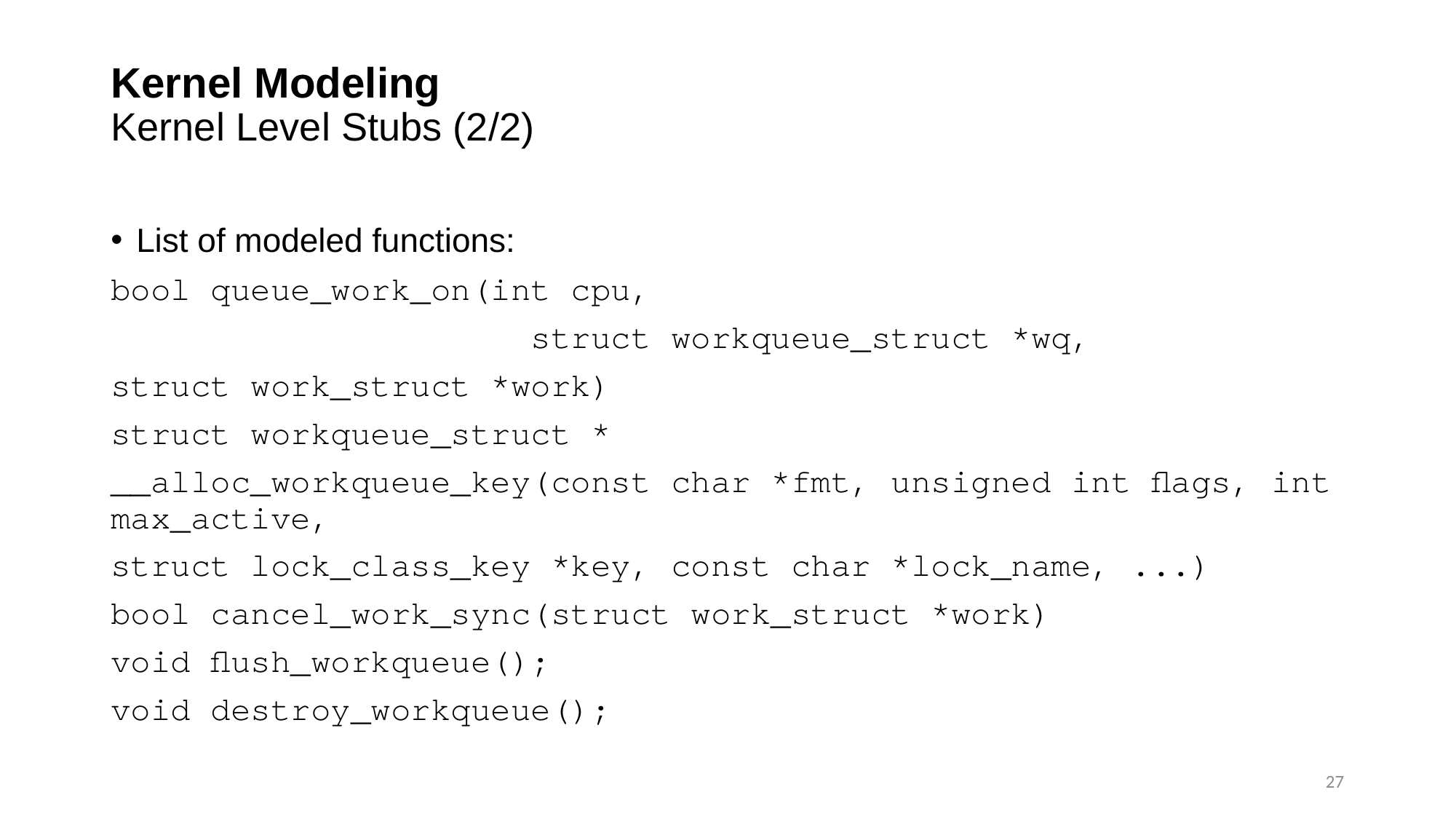

# Kernel Modeling Kernel Level Stubs (2/2)
List of modeled functions:
bool queue_work_on(int cpu,
                     struct workqueue_struct *wq,
struct work_struct *work)
struct workqueue_struct *
__alloc_workqueue_key(const char *fmt, unsigned int flags, int max_active,
struct lock_class_key *key, const char *lock_name, ...)
bool cancel_work_sync(struct work_struct *work)
void flush_workqueue();
void destroy_workqueue();
27